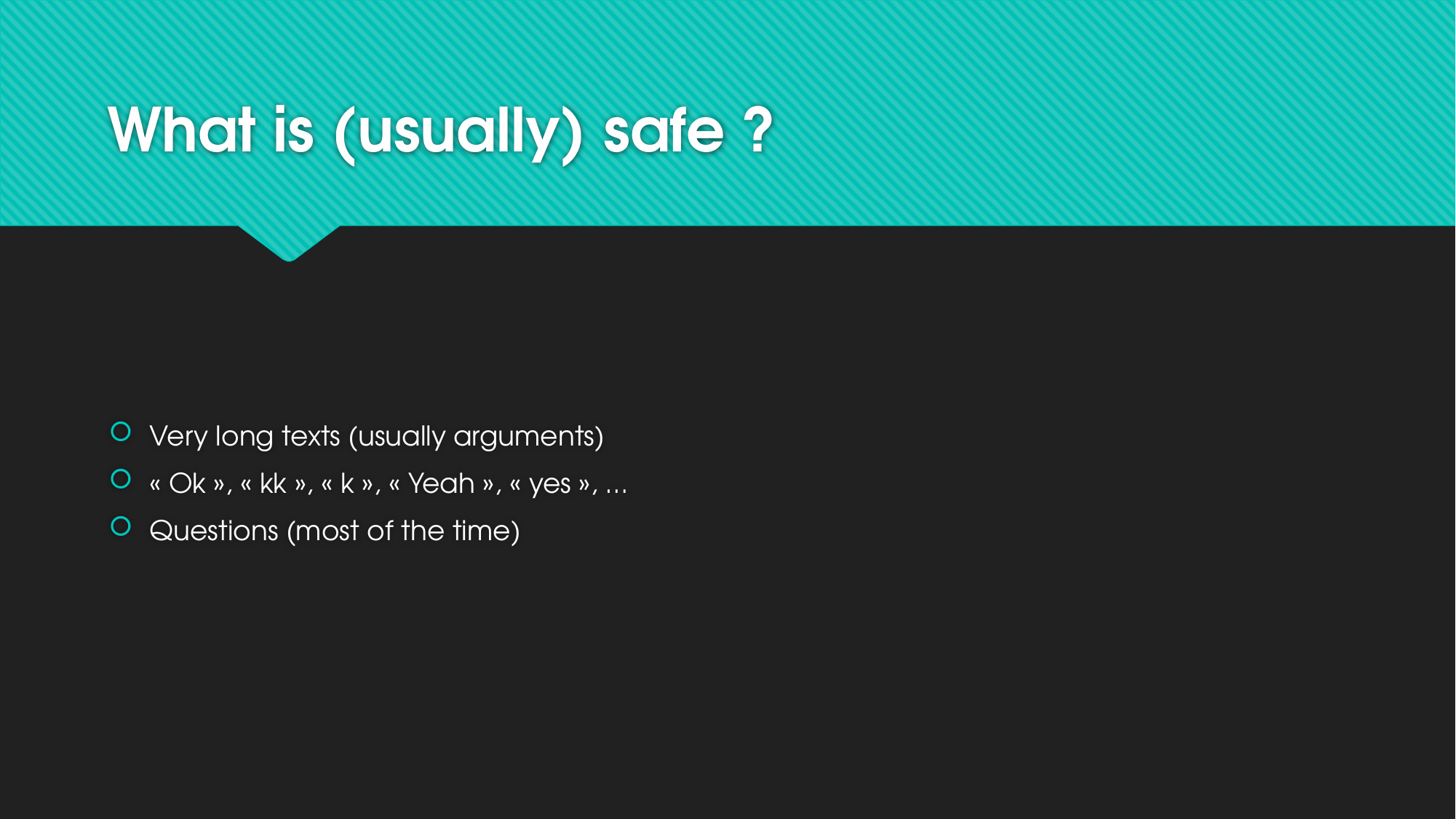

# What is (usually) safe ?
Very long texts (usually arguments)
« Ok », « kk », « k », « Yeah », « yes », …
Questions (most of the time)